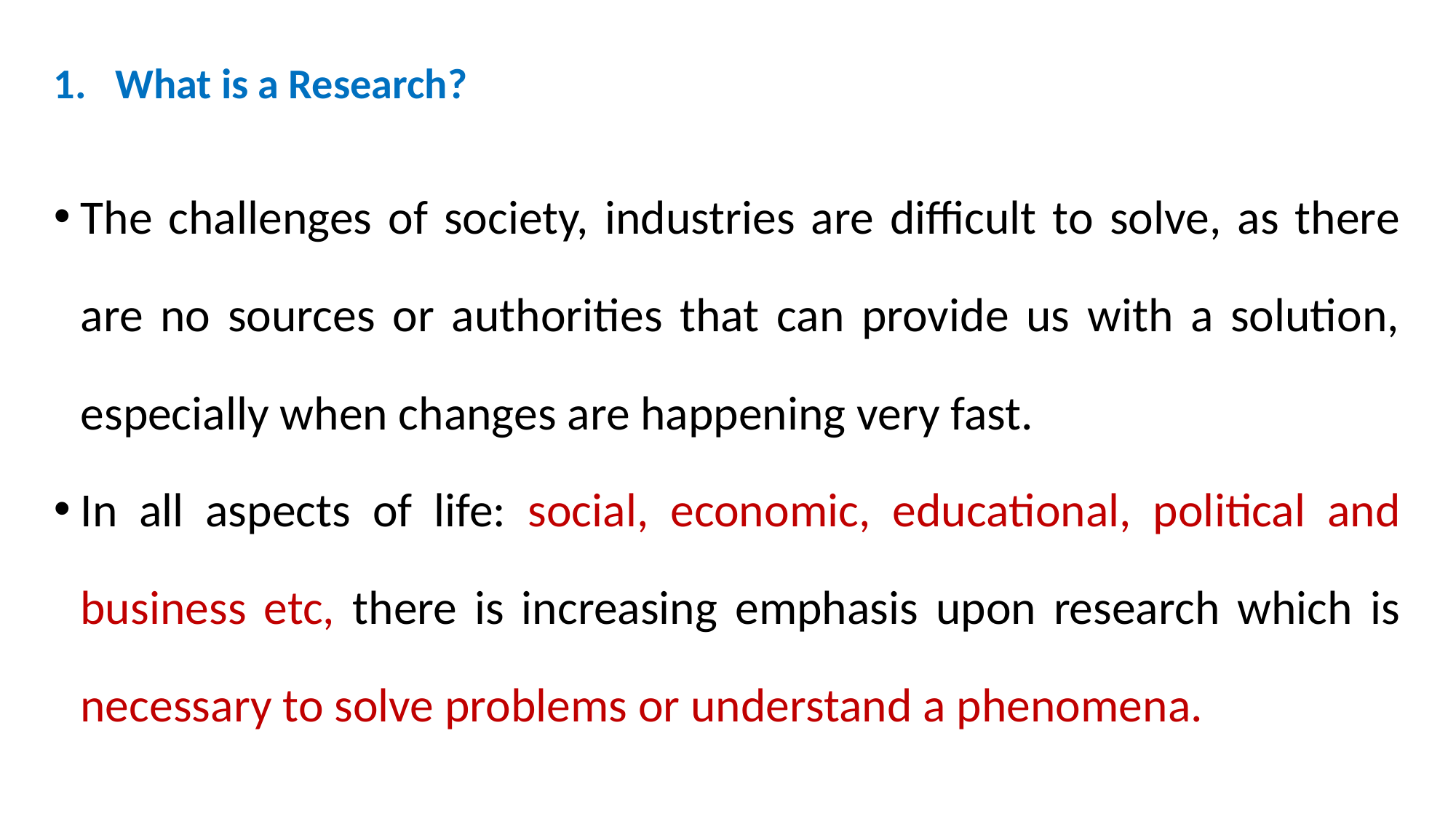

# 1.   What is a Research?
The challenges of society, industries are difficult to solve, as there are no sources or authorities that can provide us with a solution, especially when changes are happening very fast.
In all aspects of life: social, economic, educational, political and business etc, there is increasing emphasis upon research which is necessary to solve problems or understand a phenomena.